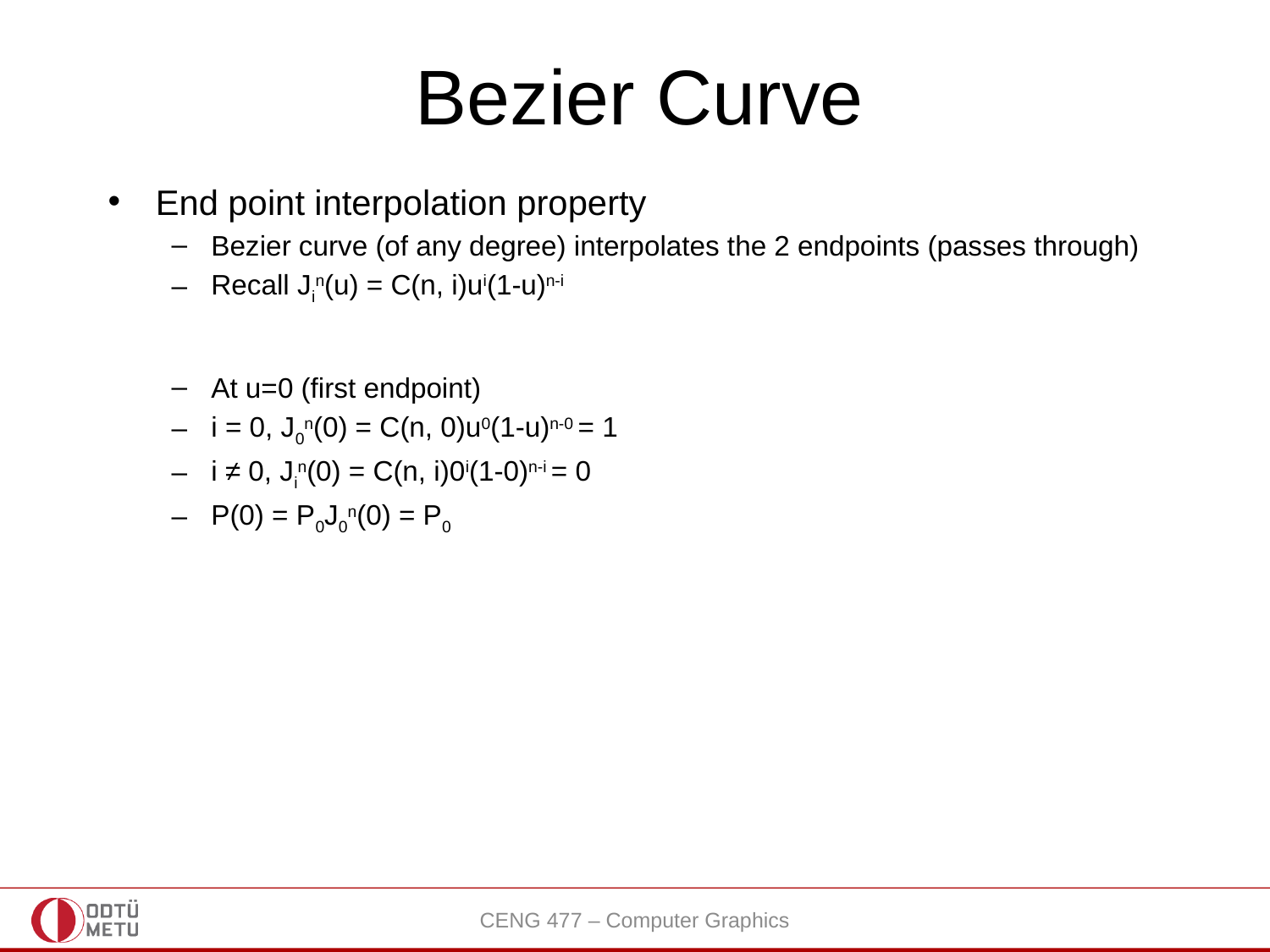

# Bezier Curve
End point interpolation property
Bezier curve (of any degree) interpolates the 2 endpoints (passes through)
Recall Jin(u) = C(n, i)ui(1-u)n-i

At u=0 (first endpoint)
i = 0, J0n(0) = C(n, 0)u0(1-u)n-0 = 1
i ≠ 0, Jin(0) = C(n, i)0i(1-0)n-i = 0
P(0) = P0J0n(0) = P0

CENG 477 – Computer Graphics